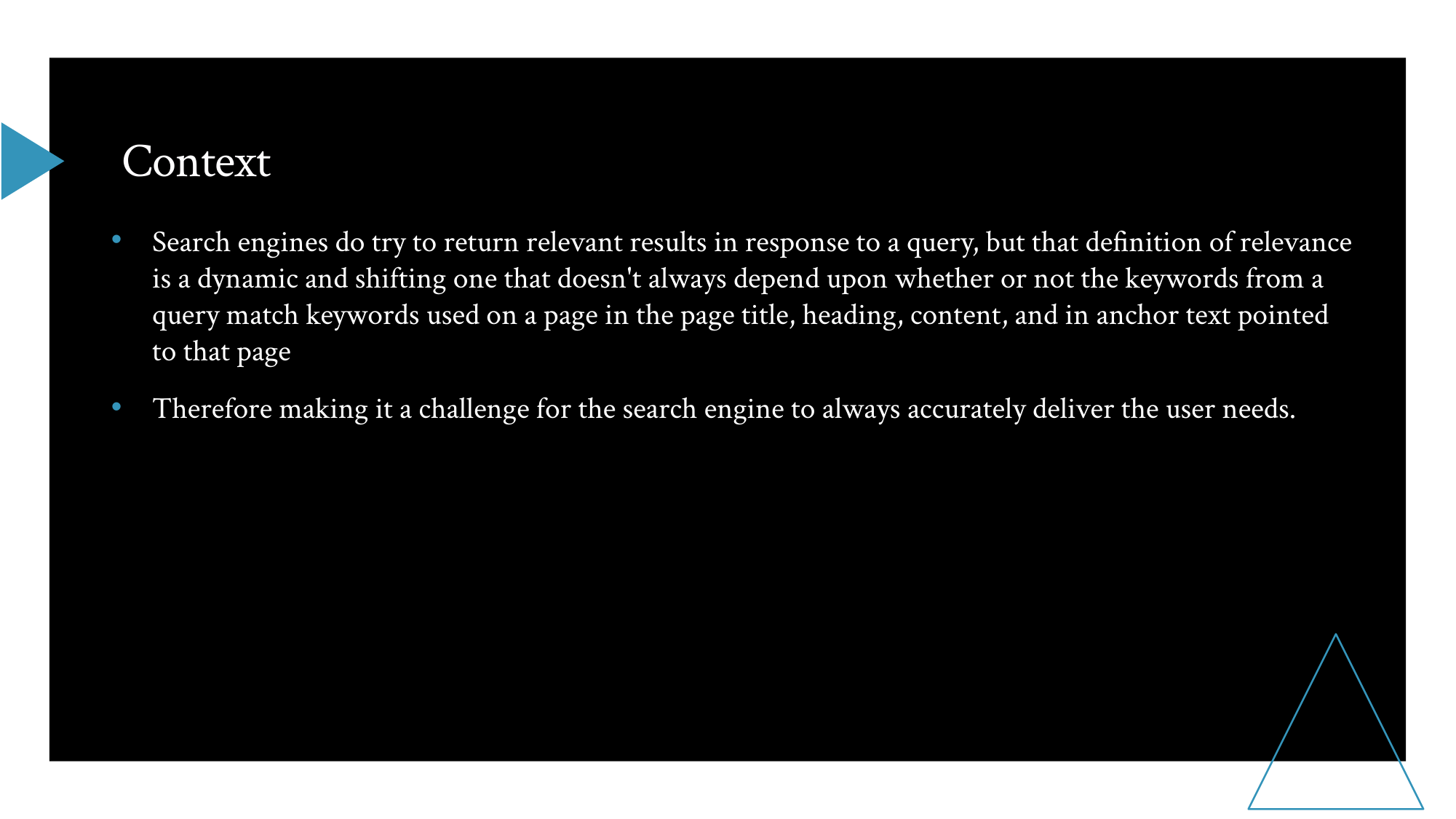

# Context
Search engines do try to return relevant results in response to a query, but that definition of relevance is a dynamic and shifting one that doesn't always depend upon whether or not the keywords from a query match keywords used on a page in the page title, heading, content, and in anchor text pointed to that page
Therefore making it a challenge for the search engine to always accurately deliver the user needs.